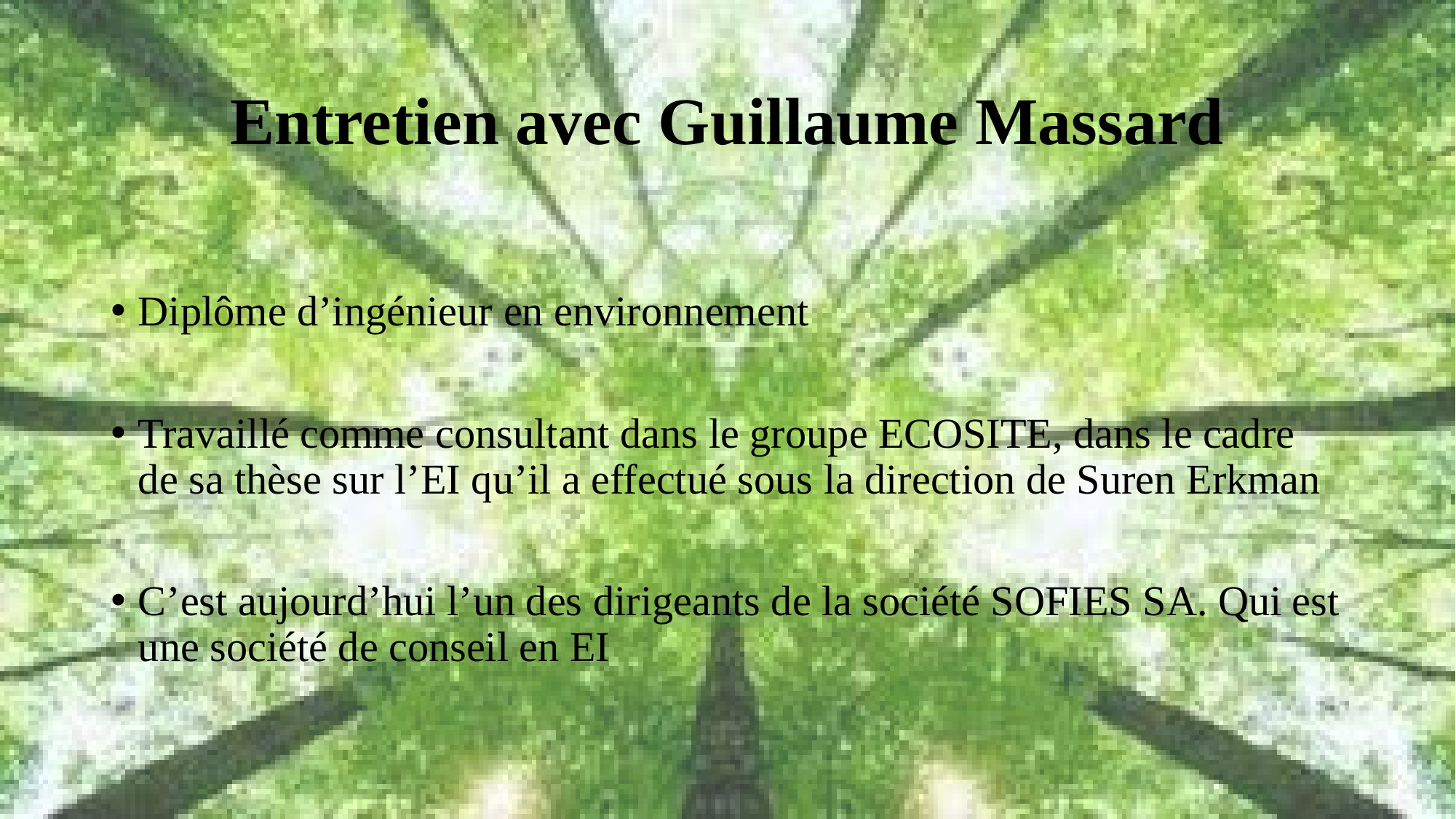

# Entretien avec Guillaume Massard

Diplôme d’ingénieur en environnement

Travaillé comme consultant dans le groupe ECOSITE, dans le cadre de sa thèse sur l’EI qu’il a effectué sous la direction de Suren Erkman

C’est aujourd’hui l’un des dirigeants de la société SOFIES SA. Qui est une société de conseil en EI